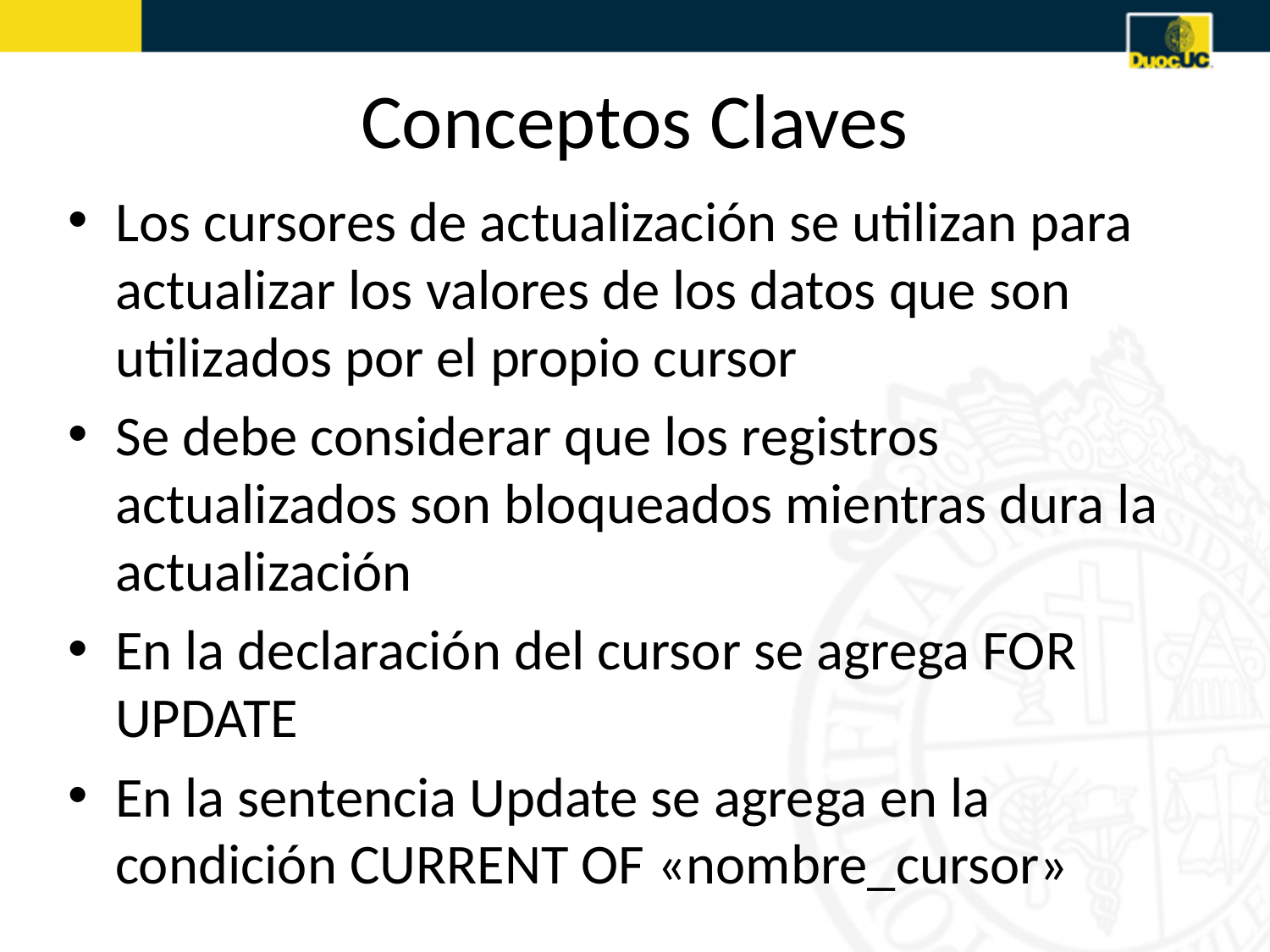

# Conceptos Claves
Los cursores de actualización se utilizan para actualizar los valores de los datos que son utilizados por el propio cursor
Se debe considerar que los registros actualizados son bloqueados mientras dura la actualización
En la declaración del cursor se agrega FOR UPDATE
En la sentencia Update se agrega en la condición CURRENT OF «nombre_cursor»